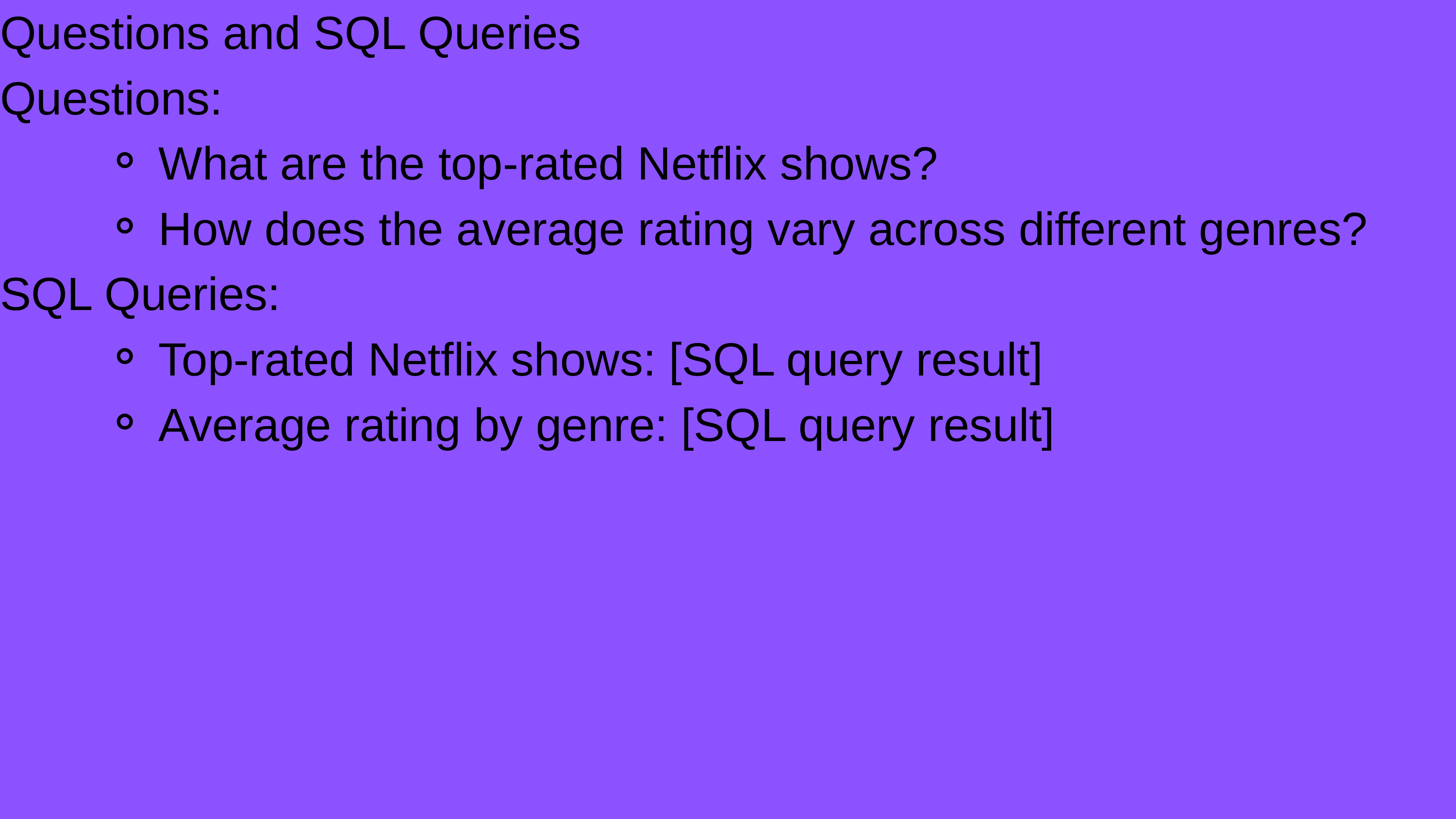

Questions and SQL Queries
Questions:
What are the top-rated Netflix shows?
How does the average rating vary across different genres?
SQL Queries:
Top-rated Netflix shows: [SQL query result]
Average rating by genre: [SQL query result]